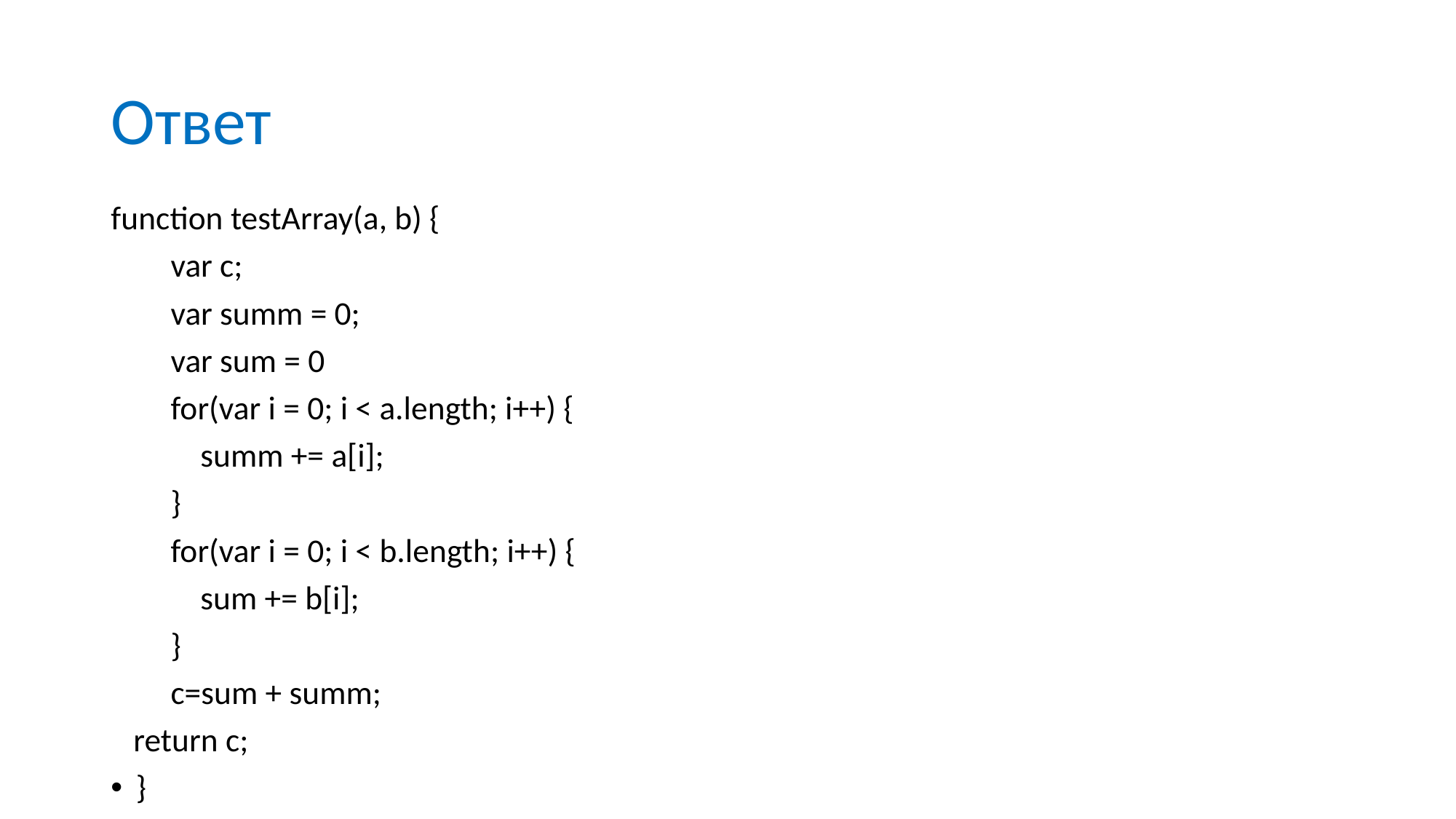

# Ответ

function testArray(a, b) {
        var c;
        var summ = 0;
        var sum = 0
        for(var i = 0; i < a.length; i++) {
            summ += a[i];
        }
        for(var i = 0; i < b.length; i++) {
            sum += b[i];
        }
        c=sum + summ;
   return c;
}